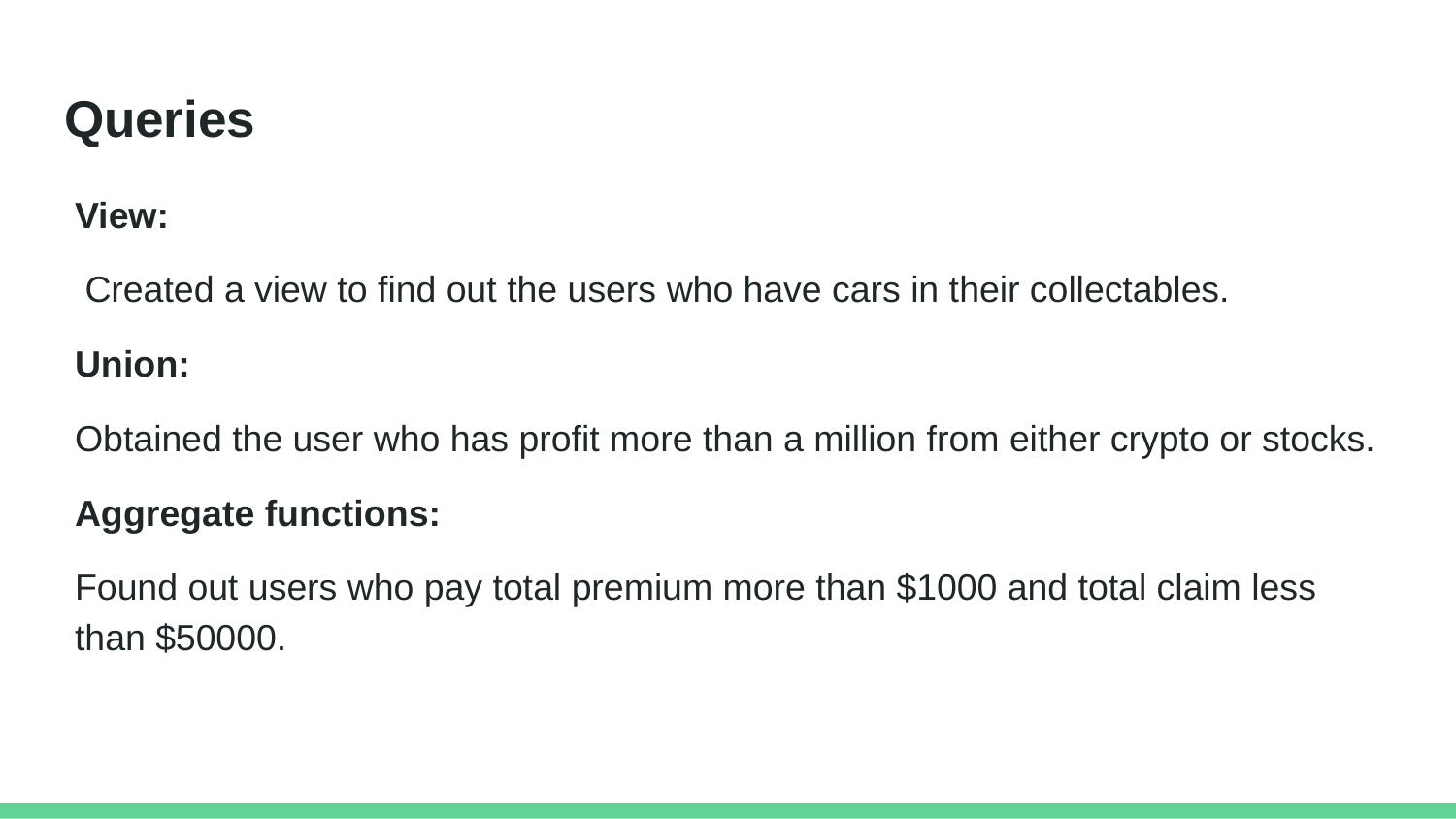

# Queries
View:
 Created a view to find out the users who have cars in their collectables.
Union:
Obtained the user who has profit more than a million from either crypto or stocks.
Aggregate functions:
Found out users who pay total premium more than $1000 and total claim less than $50000.